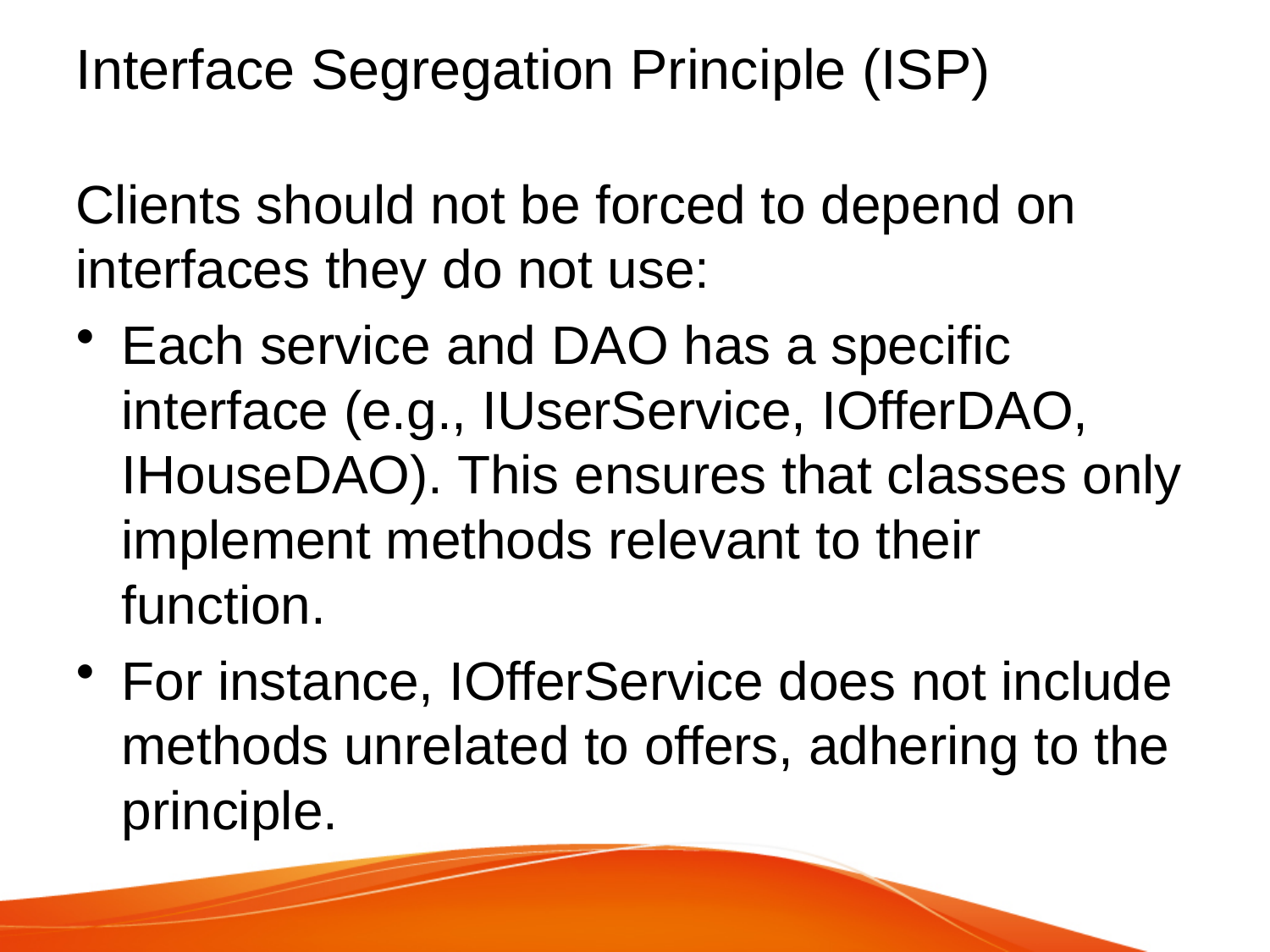

# Interface Segregation Principle (ISP)
Clients should not be forced to depend on interfaces they do not use:
Each service and DAO has a specific interface (e.g., IUserService, IOfferDAO, IHouseDAO). This ensures that classes only implement methods relevant to their function.
For instance, IOfferService does not include methods unrelated to offers, adhering to the principle.

13